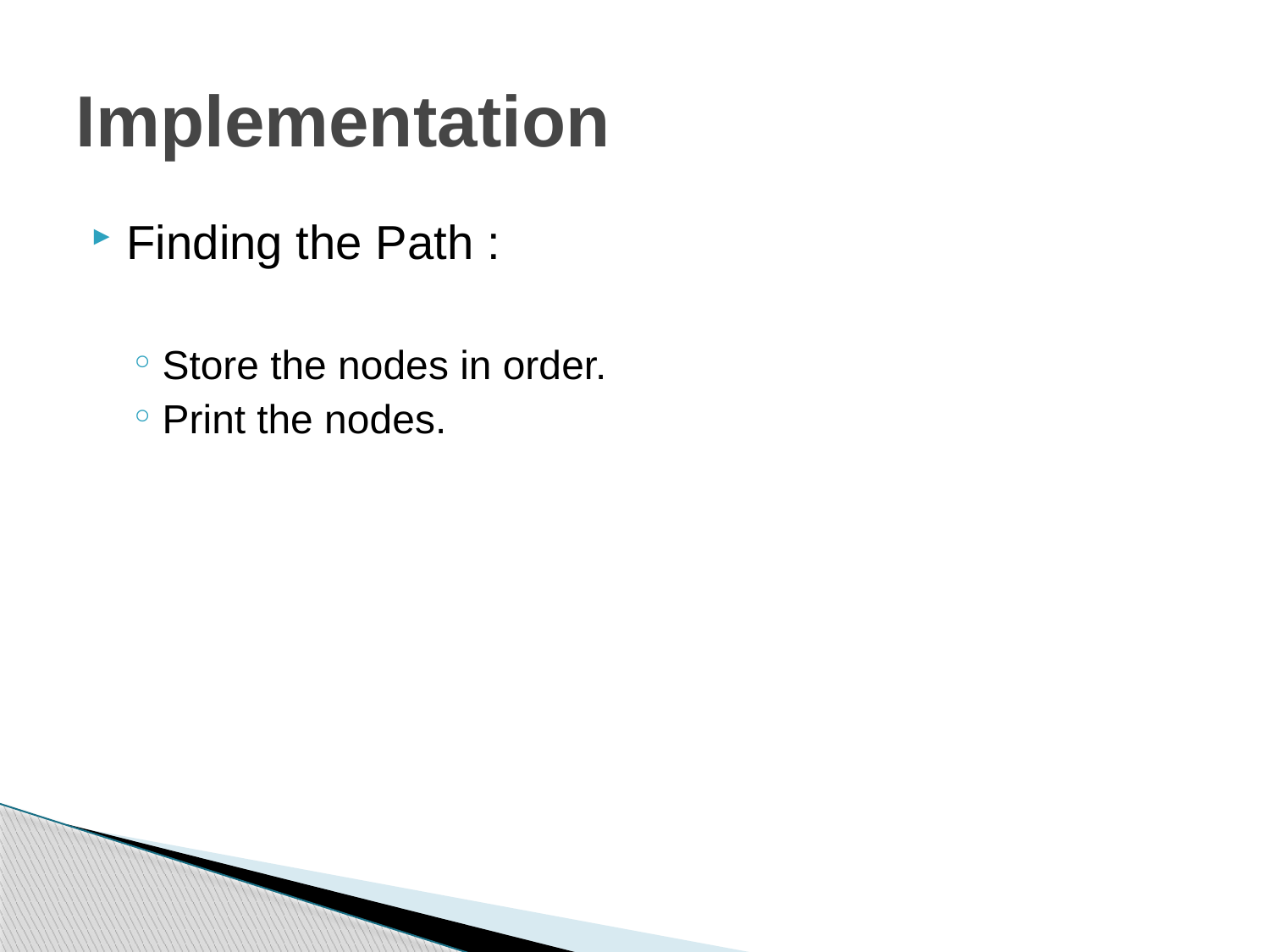

# Implementation
Finding the Path :

Store the nodes in order.
Print the nodes.